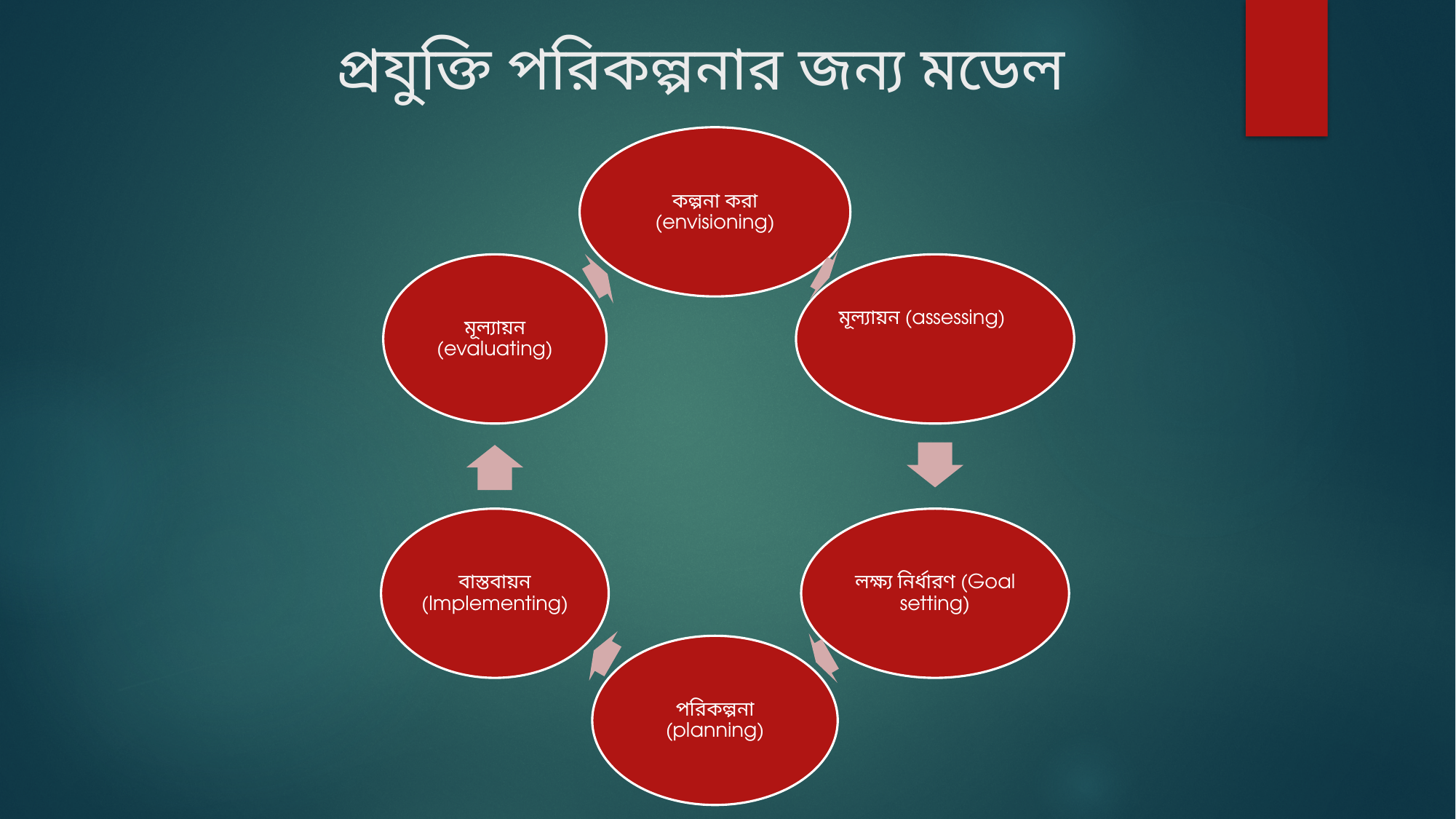

# প্রযুক্তি পরিকল্পনার জন্য মডেল
কল্পনা করা (envisioning)

মূল্যায়ন (assessing)

লক্ষ্য নির্ধারণ (Goal setting)

পরিকল্পনা (planning)

বাস্তবায়ন (Implementing)

মূল্যায়ন (evaluating)